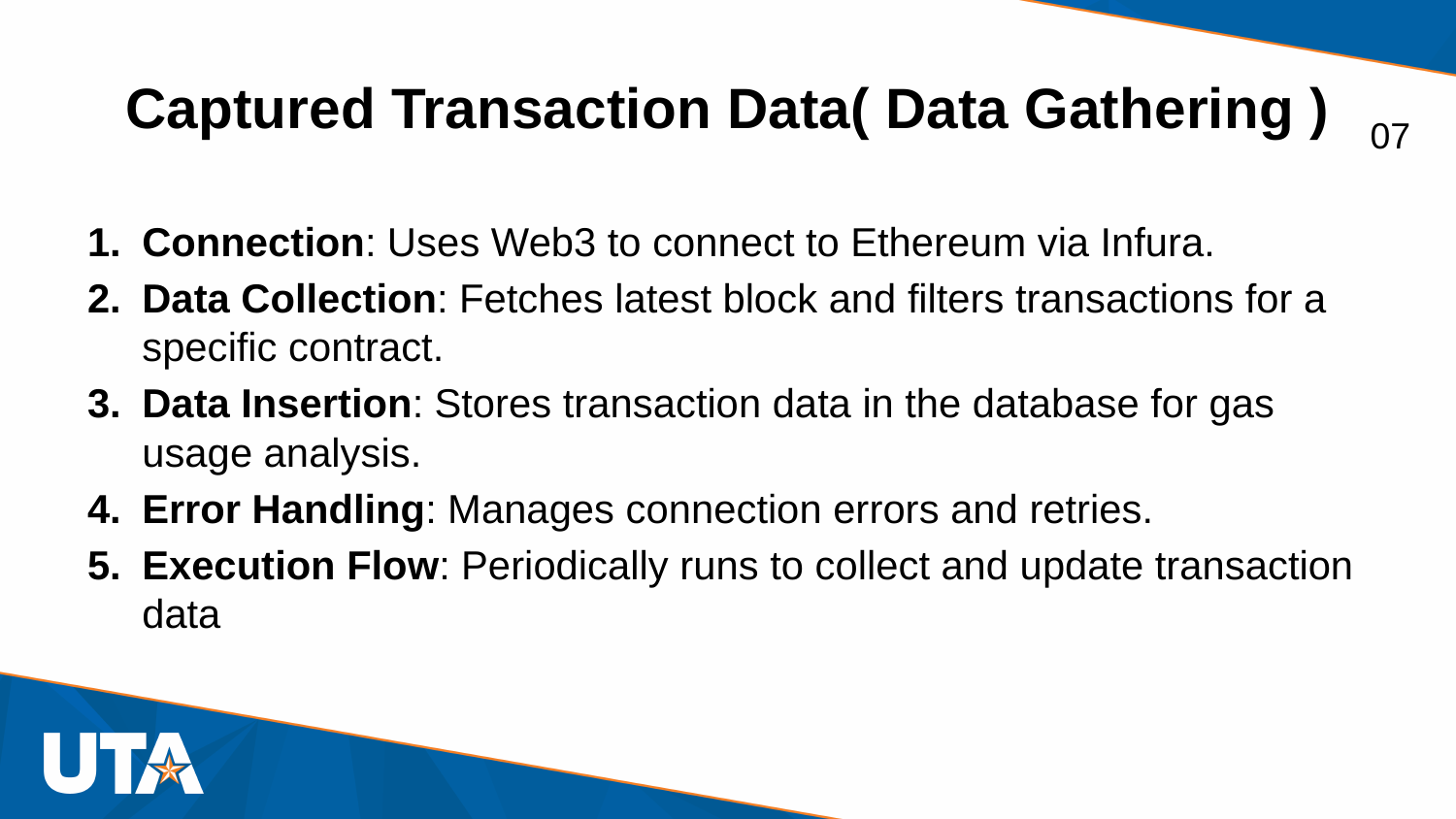

# Captured Transaction Data( Data Gathering )
07
Connection: Uses Web3 to connect to Ethereum via Infura.
Data Collection: Fetches latest block and filters transactions for a specific contract.
Data Insertion: Stores transaction data in the database for gas usage analysis.
Error Handling: Manages connection errors and retries.
Execution Flow: Periodically runs to collect and update transaction data